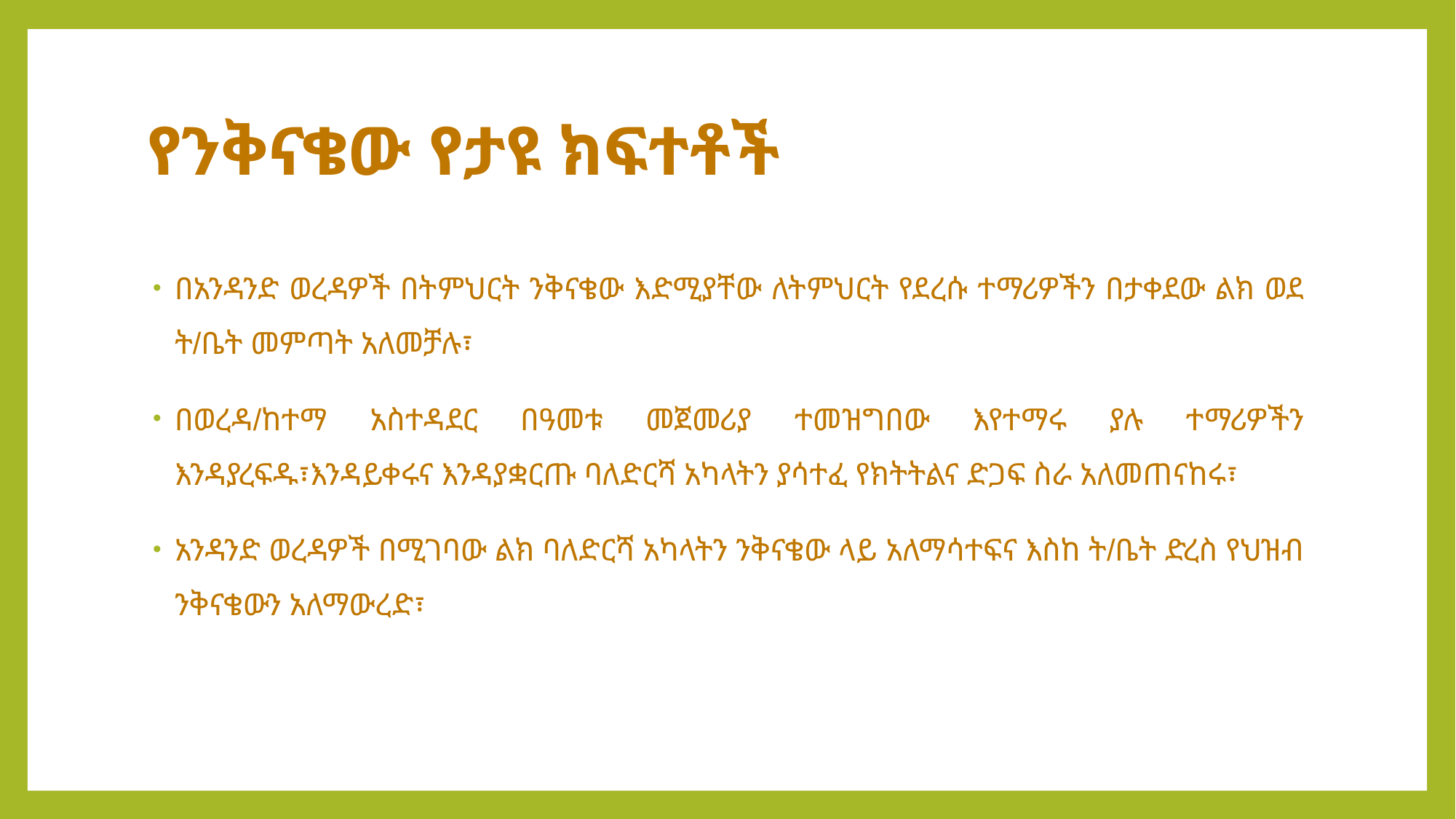

# የንቅናቄው የታዩ ክፍተቶች
በአንዳንድ ወረዳዎች በትምህርት ንቅናቄው እድሚያቸው ለትምህርት የደረሱ ተማሪዎችን በታቀደው ልክ ወደ ት/ቤት መምጣት አለመቻሉ፣
በወረዳ/ከተማ አስተዳደር በዓመቱ መጀመሪያ ተመዝግበው እየተማሩ ያሉ ተማሪዎችን እንዳያረፍዱ፣እንዳይቀሩና እንዳያቋርጡ ባለድርሻ አካላትን ያሳተፈ የክትትልና ድጋፍ ስራ አለመጠናከሩ፣
አንዳንድ ወረዳዎች በሚገባው ልክ ባለድርሻ አካላትን ንቅናቄው ላይ አለማሳተፍና እስከ ት/ቤት ድረስ የህዝብ ንቅናቄውን አለማውረድ፣